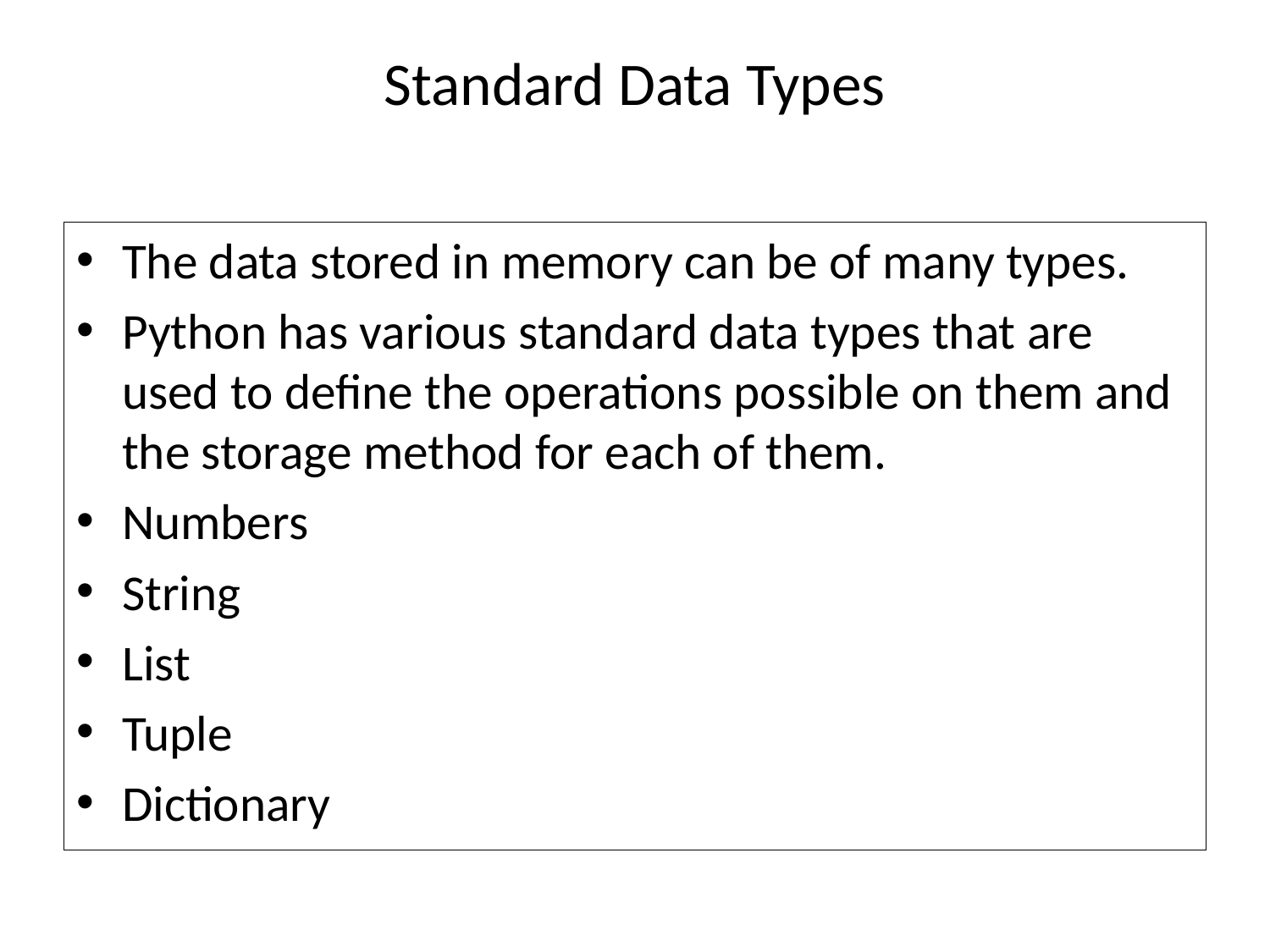

# Standard Data Types
The data stored in memory can be of many types.
Python has various standard data types that are used to define the operations possible on them and the storage method for each of them.
Numbers
String
List
Tuple
Dictionary